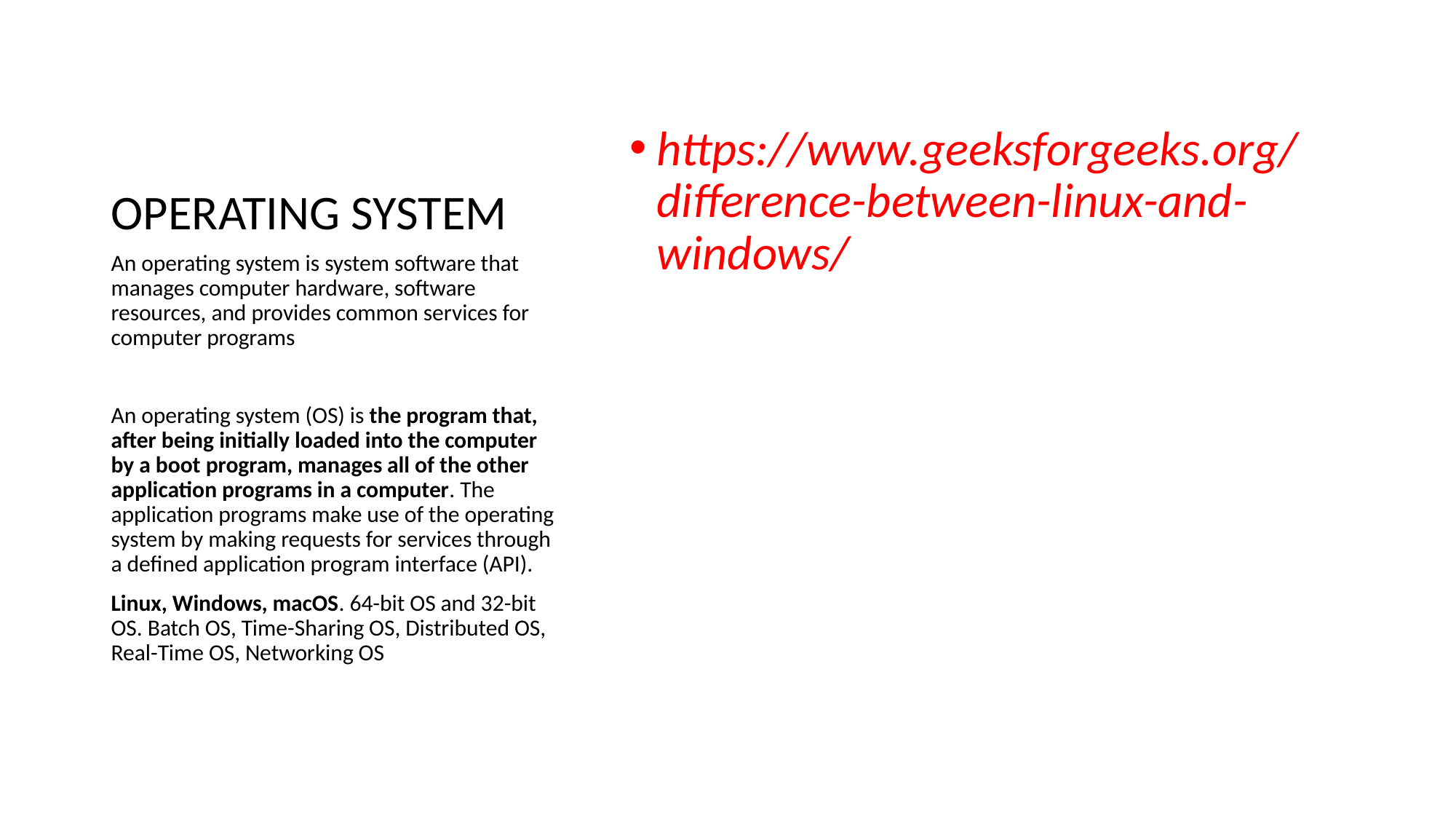

# OPERATING SYSTEM
https://www.geeksforgeeks.org/difference-between-linux-and-windows/
An operating system is system software that manages computer hardware, software resources, and provides common services for computer programs

An operating system (OS) is the program that, after being initially loaded into the computer by a boot program, manages all of the other application programs in a computer. The application programs make use of the operating system by making requests for services through a defined application program interface (API).
Linux, Windows, macOS. 64-bit OS and 32-bit OS. Batch OS, Time-Sharing OS, Distributed OS, Real-Time OS, Networking OS